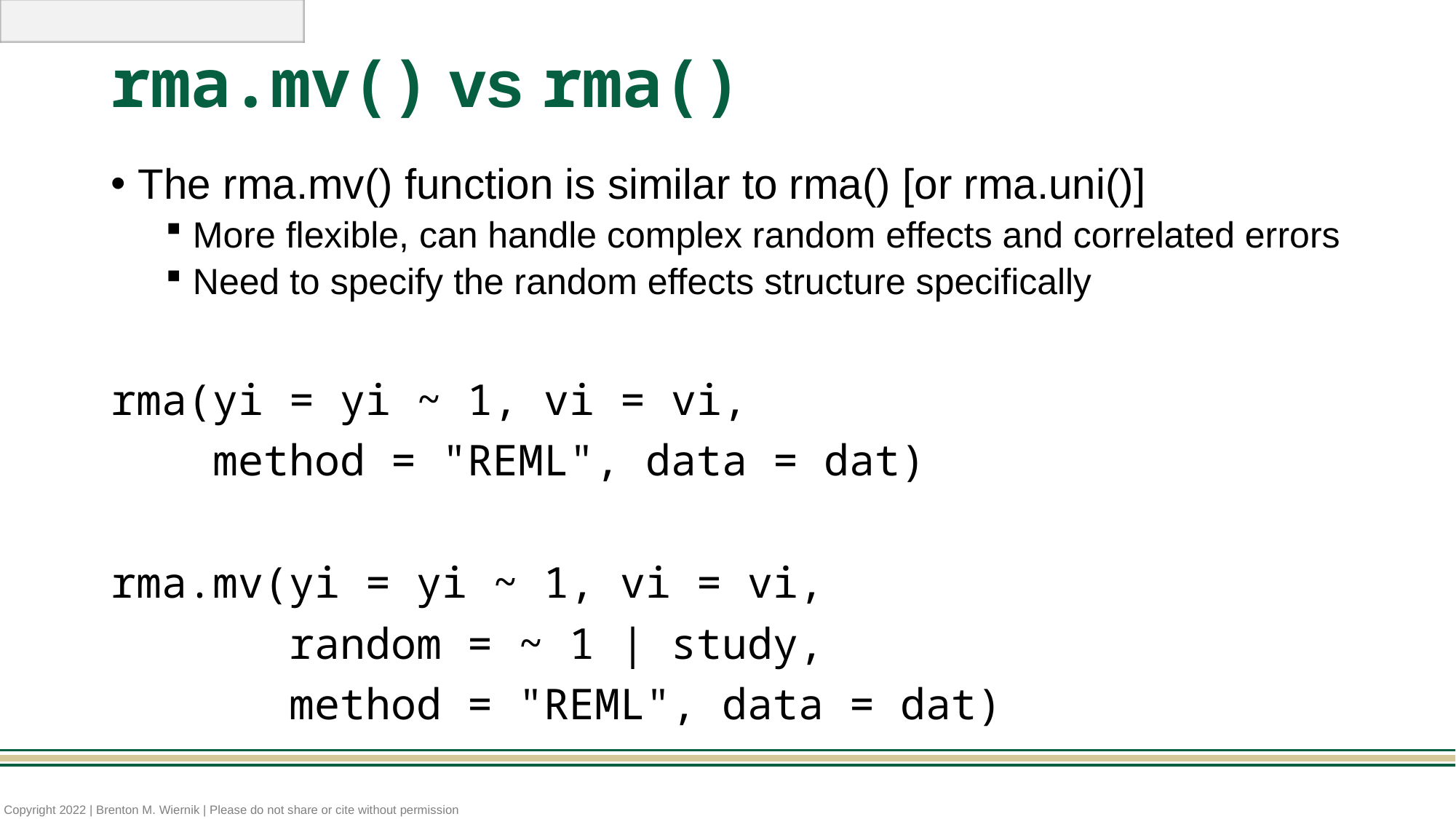

# rma.mv() vs rma()
The rma.mv() function is similar to rma() [or rma.uni()]
More flexible, can handle complex random effects and correlated errors
Need to specify the random effects structure specifically

rma(yi = yi ~ 1, vi = vi,
    method = "REML", data = dat)

rma.mv(yi = yi ~ 1, vi = vi,
       random = ~ 1 | study,
       method = "REML", data = dat)